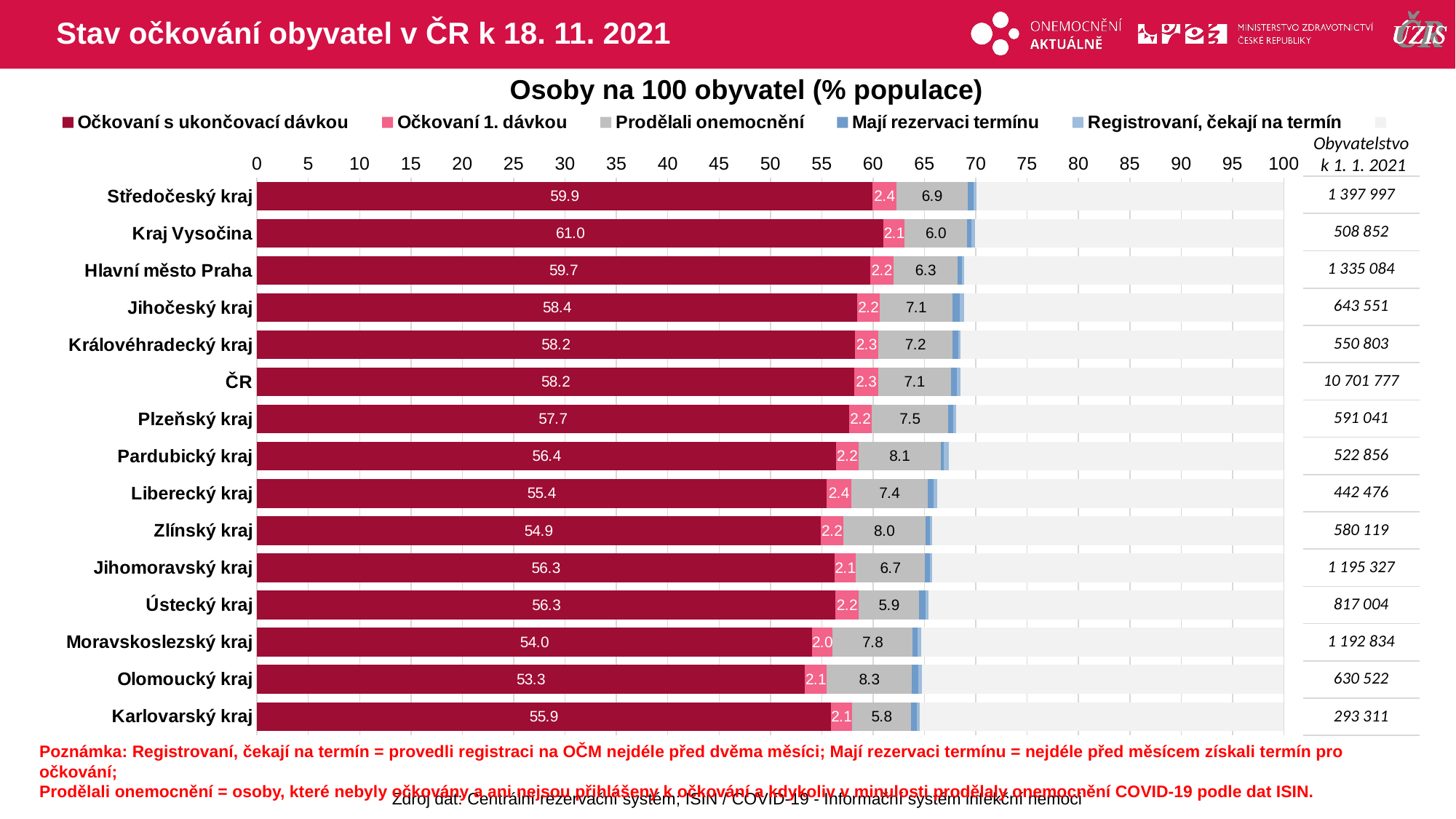

# Stav očkování obyvatel v ČR k 18. 11. 2021
Osoby na 100 obyvatel (% populace)

### Chart

| Category | Očkovaní s ukončovací dávkou | Očkovaní 1. dávkou | Prodělali onemocnění | Mají rezervaci termínu | Registrovaní, čekají na termín |   |
|---|---|---|---|---|---|---|
| Středočeský kraj | 59.912861 | 2.3756131 | 6.911317 | 0.57725446 | 0.322819 | 29.9001357 |
| Kraj Vysočina | 61.003396 | 2.0805657 | 6.031616 | 0.49267764 | 0.33133406 | 30.0604105 |
| Hlavní město Praha | 59.723808 | 2.2347658 | 6.278931 | 0.37990119 | 0.26297971 | 31.1196149 |
| Jihočeský kraj | 58.446805 | 2.1943871 | 7.100758 | 0.68277417 | 0.41706096 | 31.1582143 |
| Královéhradecký kraj | 58.222268 | 2.2812149 | 7.223817 | 0.54193605 | 0.2420103 | 31.4887537 |
| ČR | 58.165892 | 2.3128963 | 7.093392 | 0.55157195 | 0.4020921 | 31.4741561 |
| Plzeňský kraj | 57.658944 | 2.1912185 | 7.475624 | 0.46544994 | 0.27290831 | 31.9358555 |
| Pardubický kraj | 56.399085 | 2.1547042 | 8.05346 | 0.29683125 | 0.48694096 | 32.6089784 |
| Liberecký kraj | 55.441651 | 2.4310923 | 7.438144 | 0.5903145 | 0.35165749 | 33.7471411 |
| Zlínský kraj | 54.881154 | 2.2036858 | 8.009391 | 0.43215271 | 0.19616665 | 34.27745 |
| Jihomoravský kraj | 56.257744 | 2.0516562 | 6.734559 | 0.46079441 | 0.23717359 | 34.2580733 |
| Ústecký kraj | 56.346725 | 2.231568 | 5.920167 | 0.60574979 | 0.31994947 | 34.5758405 |
| Moravskoslezský kraj | 54.030905 | 2.0277759 | 7.789684 | 0.49914741 | 0.30775447 | 35.3447336 |
| Olomoucký kraj | 53.339772 | 2.149806 | 8.275365 | 0.62598926 | 0.35272362 | 35.2563432 |
| Karlovarský kraj | 55.8813 | 2.0612933 | 5.756006 | 0.57481649 | 0.26320186 | 35.4633819 |
Obyvatelstvo
k 1. 1. 2021
| 1 397 997 |
| --- |
| 508 852 |
| 1 335 084 |
| 643 551 |
| 550 803 |
| 10 701 777 |
| 591 041 |
| 522 856 |
| 442 476 |
| 580 119 |
| 1 195 327 |
| 817 004 |
| 1 192 834 |
| 630 522 |
| 293 311 |
Poznámka: Registrovaní, čekají na termín = provedli registraci na OČM nejdéle před dvěma měsíci; Mají rezervaci termínu = nejdéle před měsícem získali termín pro očkování;
Prodělali onemocnění = osoby, které nebyly očkovány a ani nejsou přihlášeny k očkování a kdykoliv v minulosti prodělaly onemocnění COVID-19 podle dat ISIN.
Zdroj dat: Centrální rezervační systém; ISIN / COVID-19 - Informační systém infekční nemoci